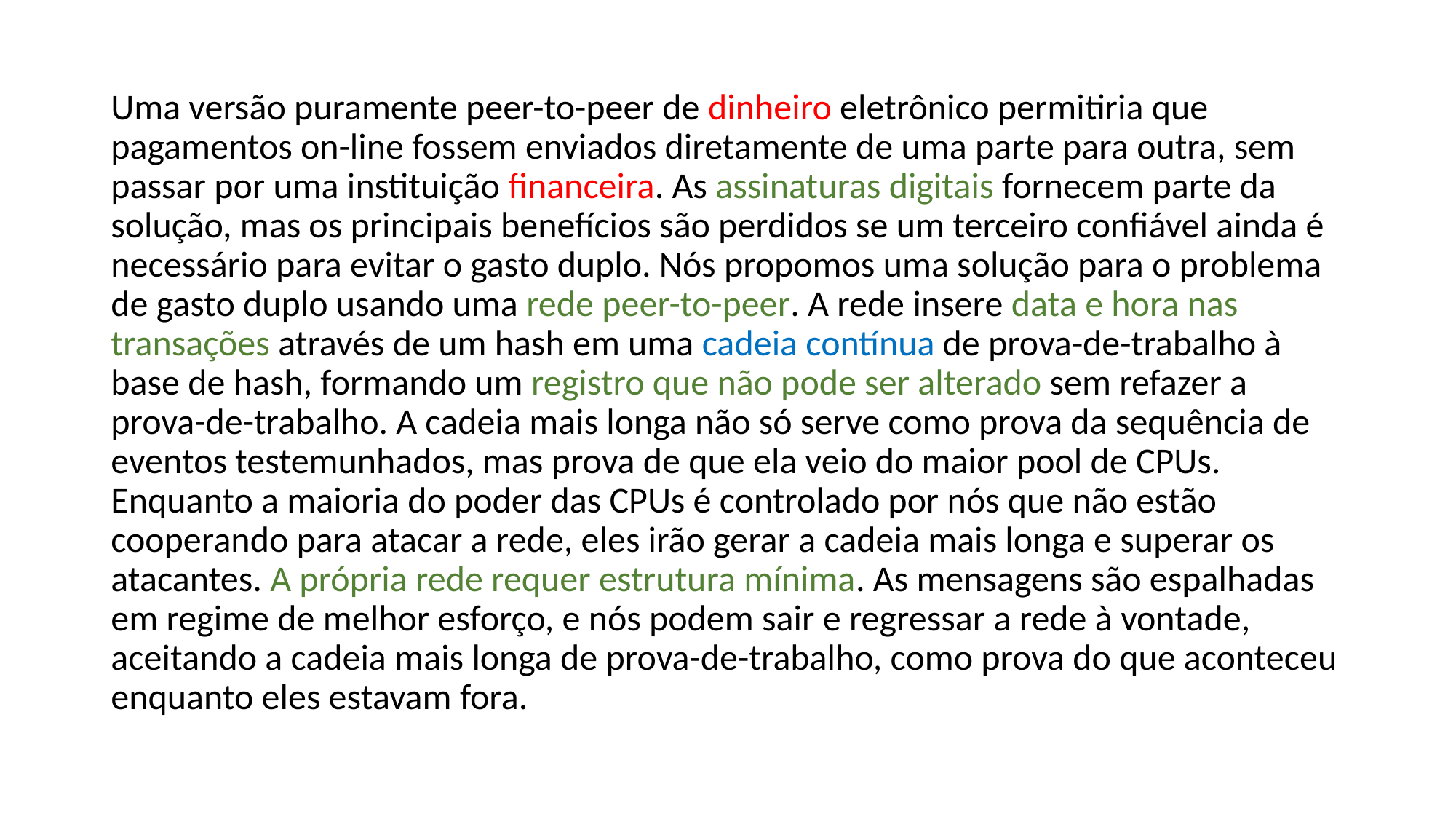

Uma versão puramente peer-to-peer de dinheiro eletrônico permitiria que pagamentos on-line fossem enviados diretamente de uma parte para outra, sem passar por uma instituição financeira. As assinaturas digitais fornecem parte da solução, mas os principais benefícios são perdidos se um terceiro confiável ainda é necessário para evitar o gasto duplo. Nós propomos uma solução para o problema de gasto duplo usando uma rede peer-to-peer. A rede insere data e hora nas transações através de um hash em uma cadeia contínua de prova-de-trabalho à base de hash, formando um registro que não pode ser alterado sem refazer a prova-de-trabalho. A cadeia mais longa não só serve como prova da sequência de eventos testemunhados, mas prova de que ela veio do maior pool de CPUs. Enquanto a maioria do poder das CPUs é controlado por nós que não estão cooperando para atacar a rede, eles irão gerar a cadeia mais longa e superar os atacantes. A própria rede requer estrutura mínima. As mensagens são espalhadas em regime de melhor esforço, e nós podem sair e regressar a rede à vontade, aceitando a cadeia mais longa de prova-de-trabalho, como prova do que aconteceu enquanto eles estavam fora.